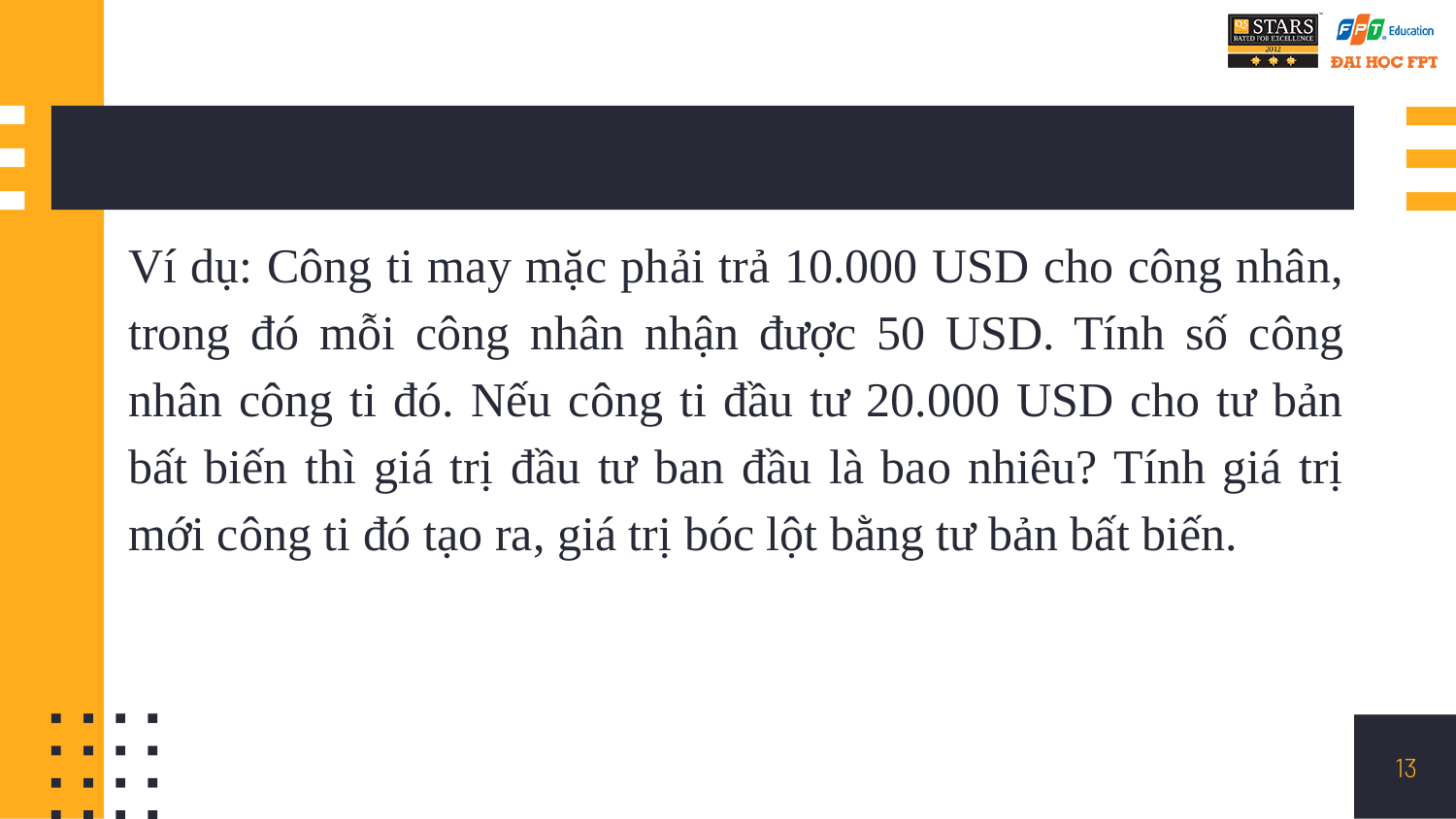

Ví dụ: Công ti may mặc phải trả 10.000 USD cho công nhân, trong đó mỗi công nhân nhận được 50 USD. Tính số công nhân công ti đó. Nếu công ti đầu tư 20.000 USD cho tư bản bất biến thì giá trị đầu tư ban đầu là bao nhiêu? Tính giá trị mới công ti đó tạo ra, giá trị bóc lột bằng tư bản bất biến.
13